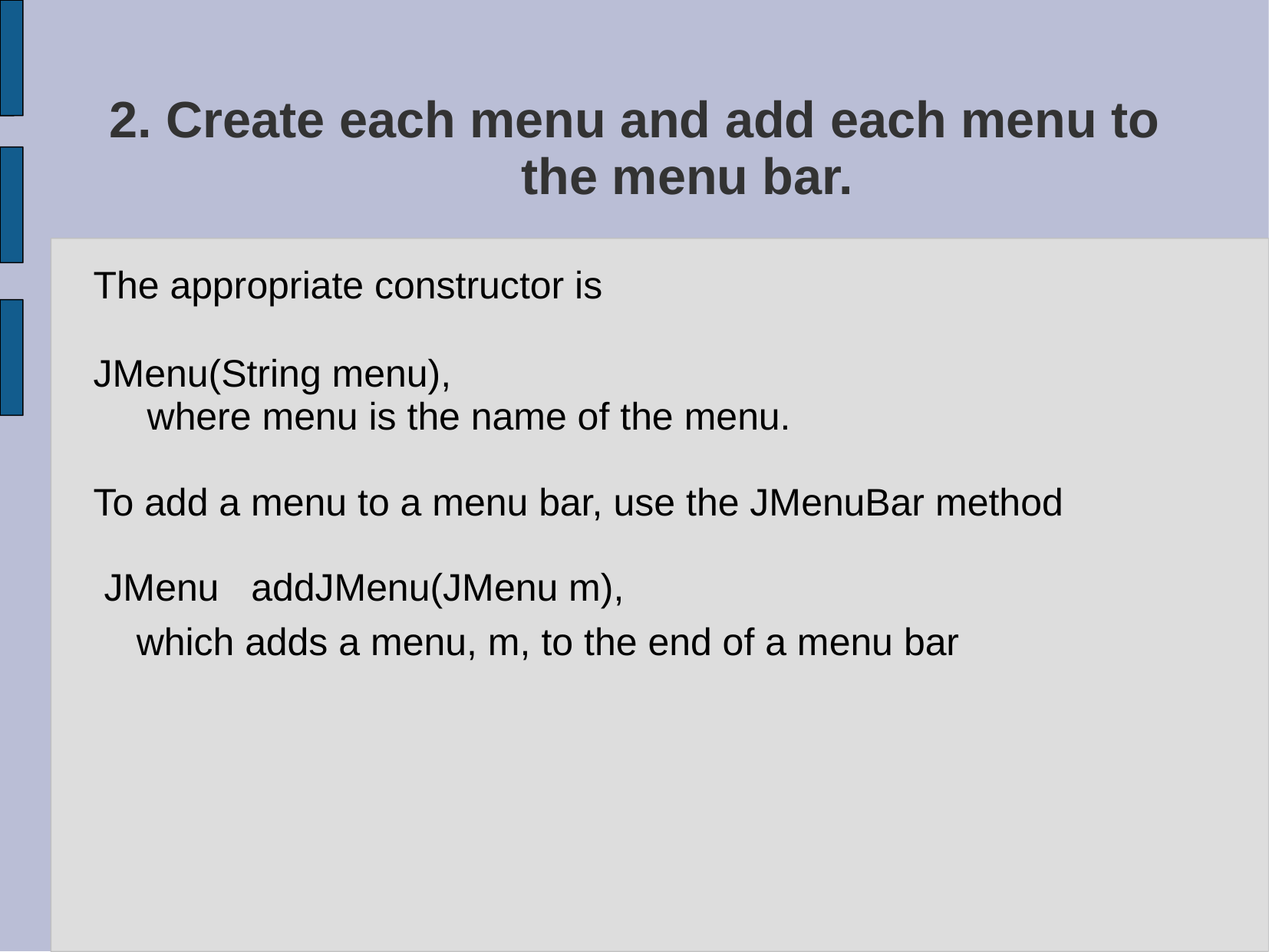

# 2. Create each menu and add each menu to the menu bar.
The appropriate constructor is
JMenu(String menu),
     where menu is the name of the menu.
To add a menu to a menu bar, use the JMenuBar method
 JMenu   addJMenu(JMenu m),
which adds a menu, m, to the end of a menu bar